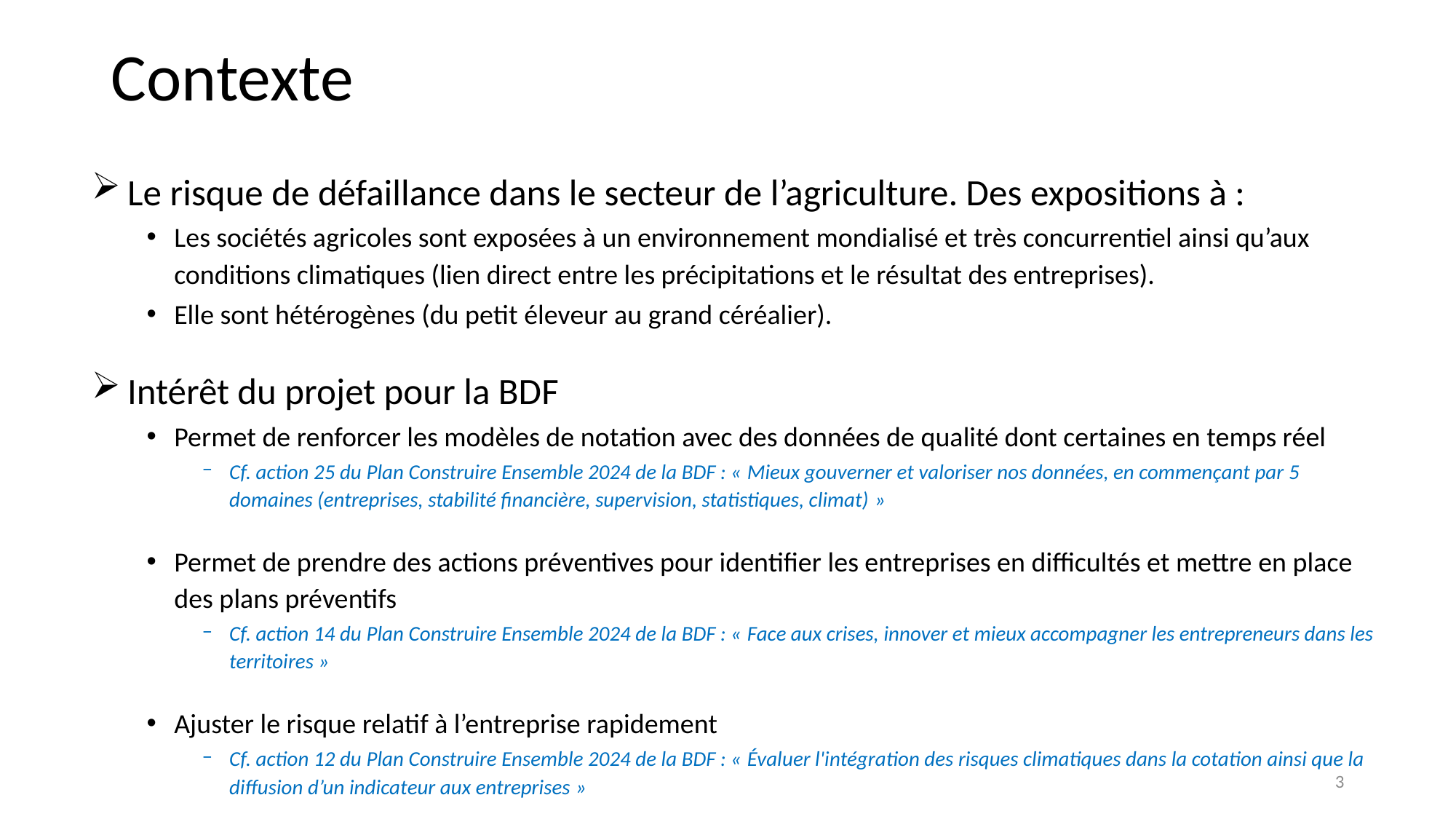

Contexte
 Le risque de défaillance dans le secteur de l’agriculture. Des expositions à :
Les sociétés agricoles sont exposées à un environnement mondialisé et très concurrentiel ainsi qu’aux conditions climatiques (lien direct entre les précipitations et le résultat des entreprises).
Elle sont hétérogènes (du petit éleveur au grand céréalier).

 Intérêt du projet pour la BDF
Permet de renforcer les modèles de notation avec des données de qualité dont certaines en temps réel
Cf. action 25 du Plan Construire Ensemble 2024 de la BDF : « Mieux gouverner et valoriser nos données, en commençant par 5 domaines (entreprises, stabilité financière, supervision, statistiques, climat) »

Permet de prendre des actions préventives pour identifier les entreprises en difficultés et mettre en place des plans préventifs
Cf. action 14 du Plan Construire Ensemble 2024 de la BDF : « Face aux crises, innover et mieux accompagner les entrepreneurs dans les territoires »

Ajuster le risque relatif à l’entreprise rapidement
Cf. action 12 du Plan Construire Ensemble 2024 de la BDF : « Évaluer l'intégration des risques climatiques dans la cotation ainsi que la diffusion d’un indicateur aux entreprises »

3